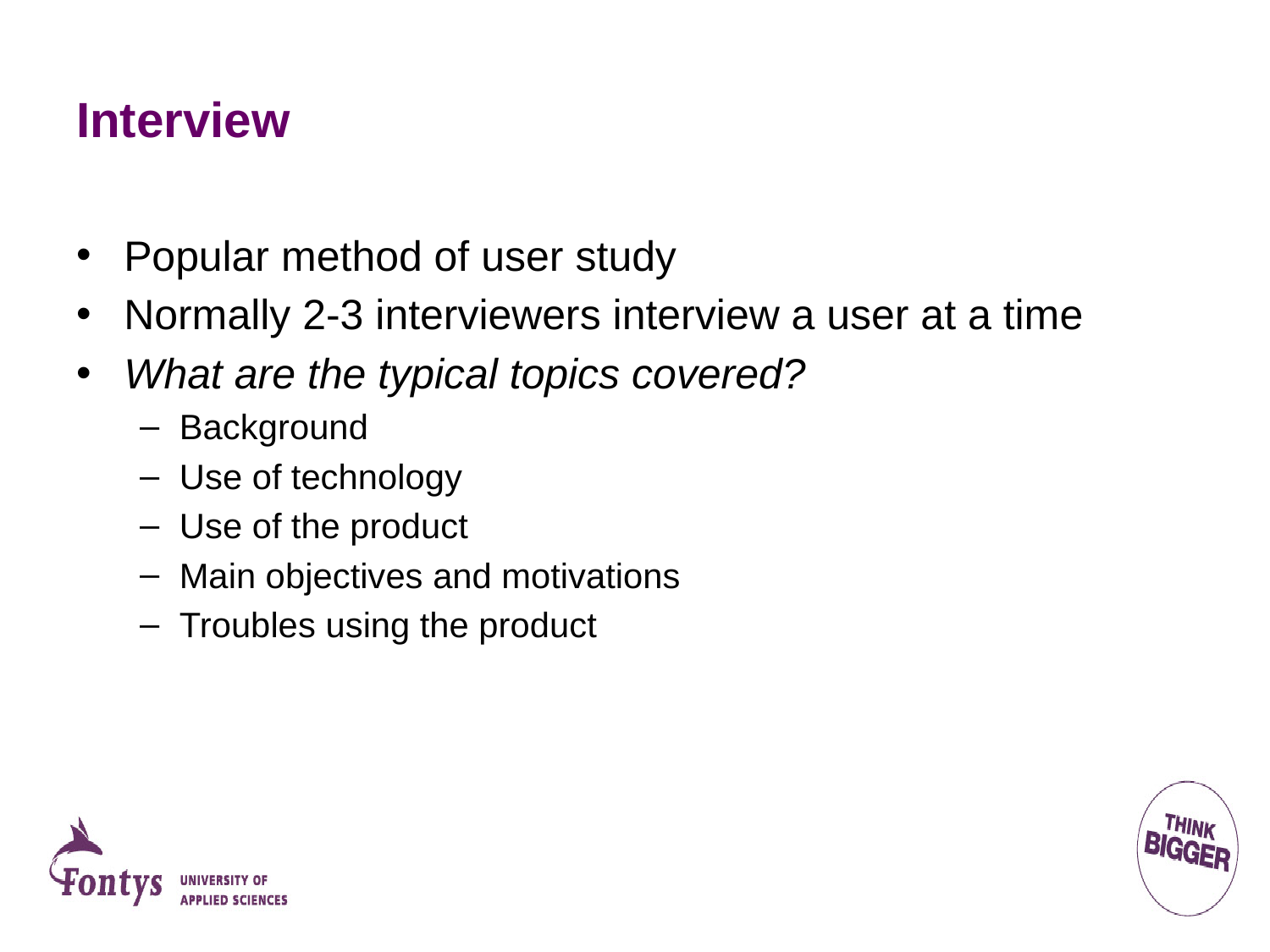

# Interview
Popular method of user study
Normally 2-3 interviewers interview a user at a time
What are the typical topics covered?
Background
Use of technology
Use of the product
Main objectives and motivations
Troubles using the product